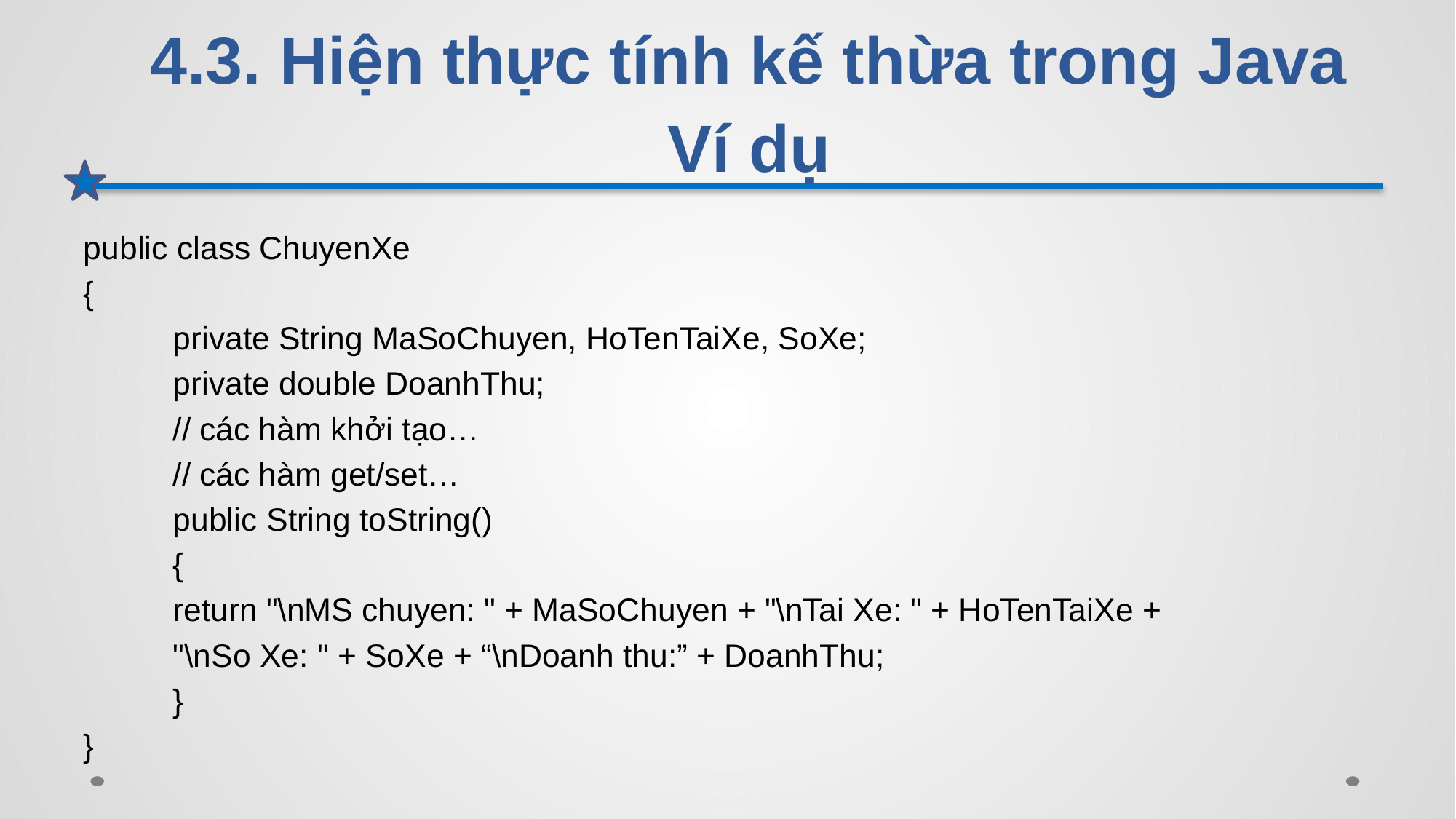

# 4.3. Hiện thực tính kế thừa trong Java Ví dụ
public class ChuyenXe
{
	private String MaSoChuyen, HoTenTaiXe, SoXe;
	private double DoanhThu;
	// các hàm khởi tạo…
	// các hàm get/set…
	public String toString()
	{
		return "\nMS chuyen: " + MaSoChuyen + "\nTai Xe: " + HoTenTaiXe +
				"\nSo Xe: " + SoXe + “\nDoanh thu:” + DoanhThu;
	}
}